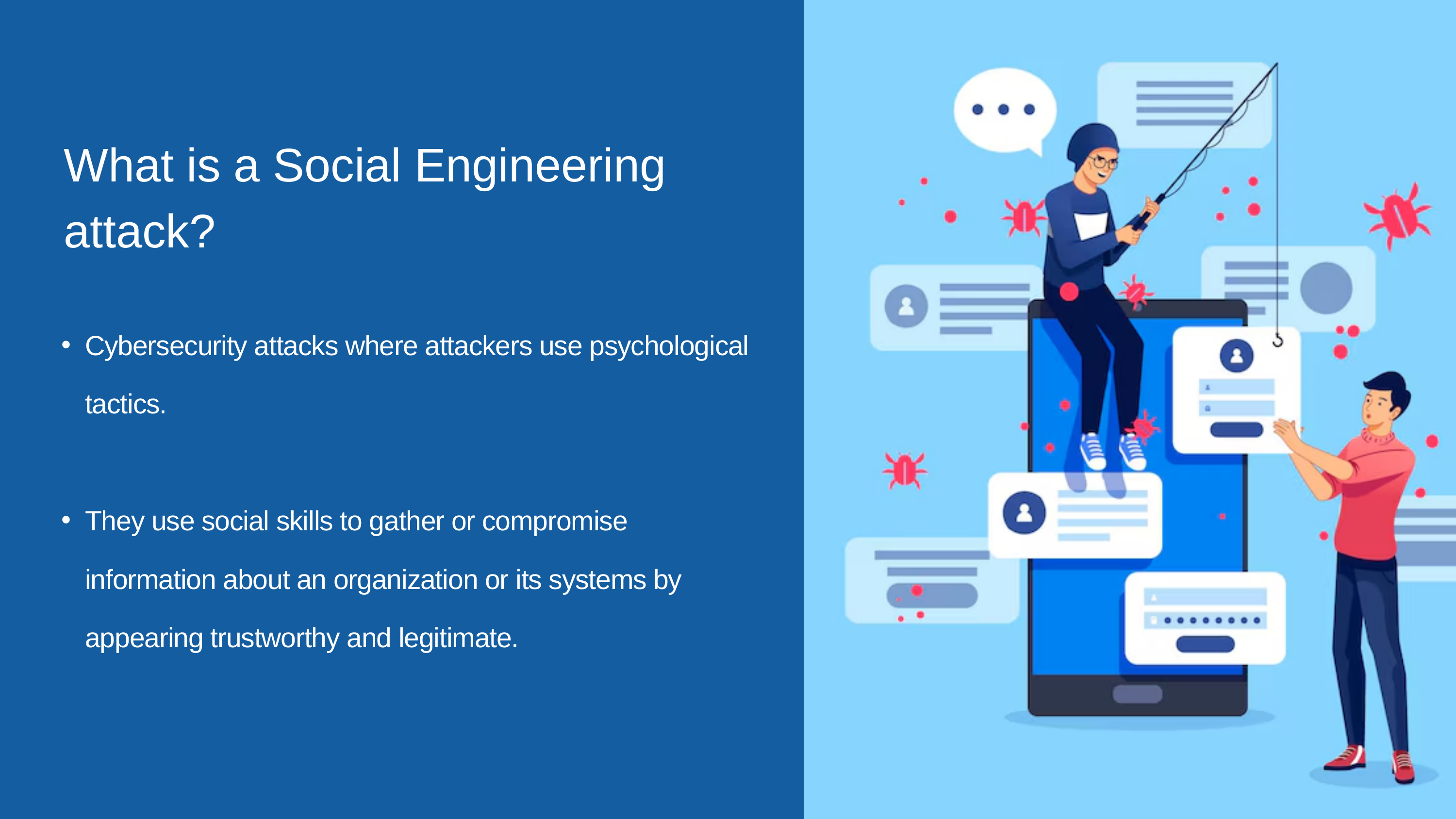

What is a Social Engineering attack?
Cybersecurity attacks where attackers use psychological tactics.

They use social skills to gather or compromise information about an organization or its systems by appearing trustworthy and legitimate.